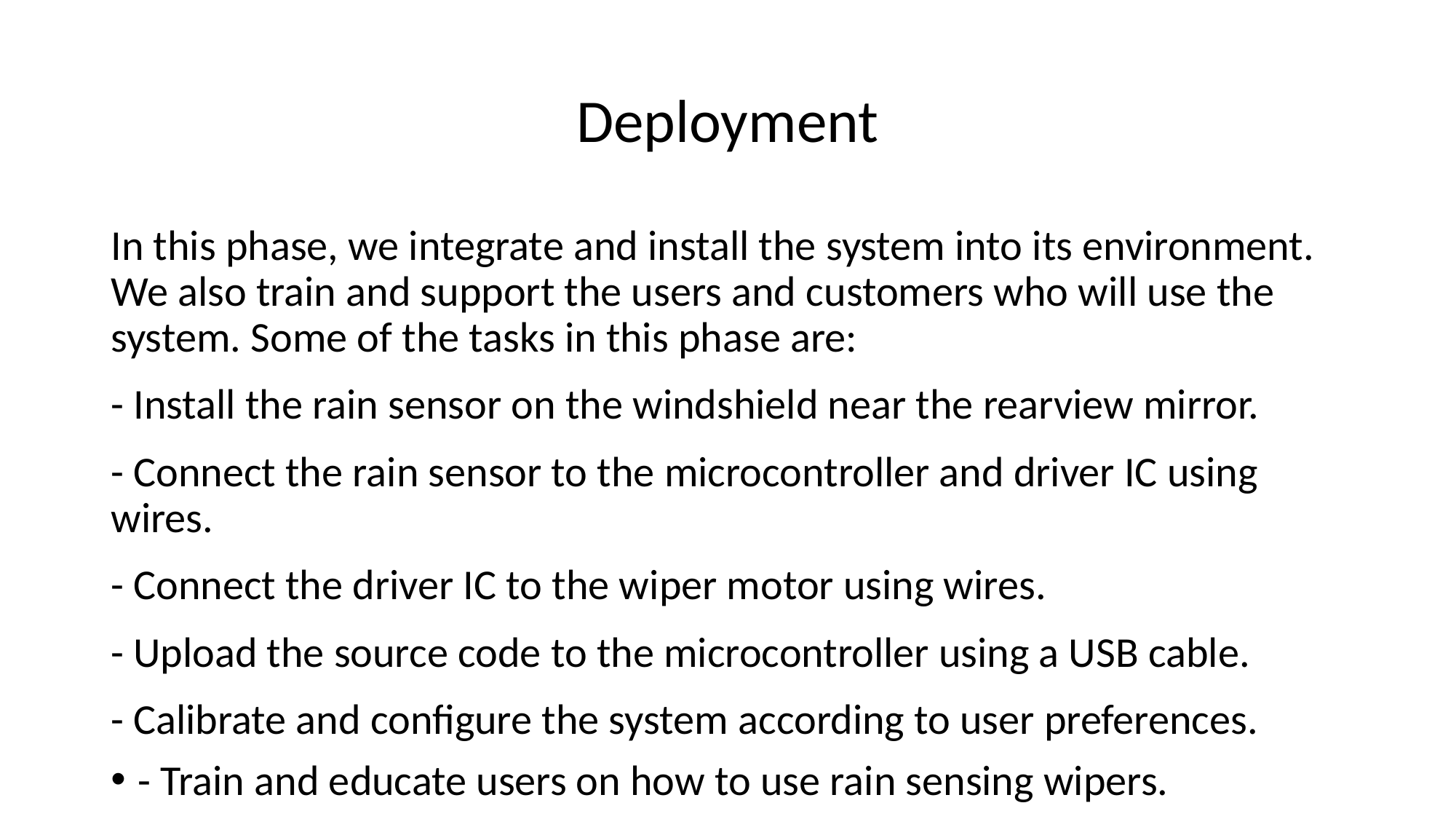

# Deployment
In this phase, we integrate and install the system into its environment. We also train and support the users and customers who will use the system. Some of the tasks in this phase are:
- Install the rain sensor on the windshield near the rearview mirror.
- Connect the rain sensor to the microcontroller and driver IC using wires.
- Connect the driver IC to the wiper motor using wires.
- Upload the source code to the microcontroller using a USB cable.
- Calibrate and configure the system according to user preferences.
- Train and educate users on how to use rain sensing wipers.